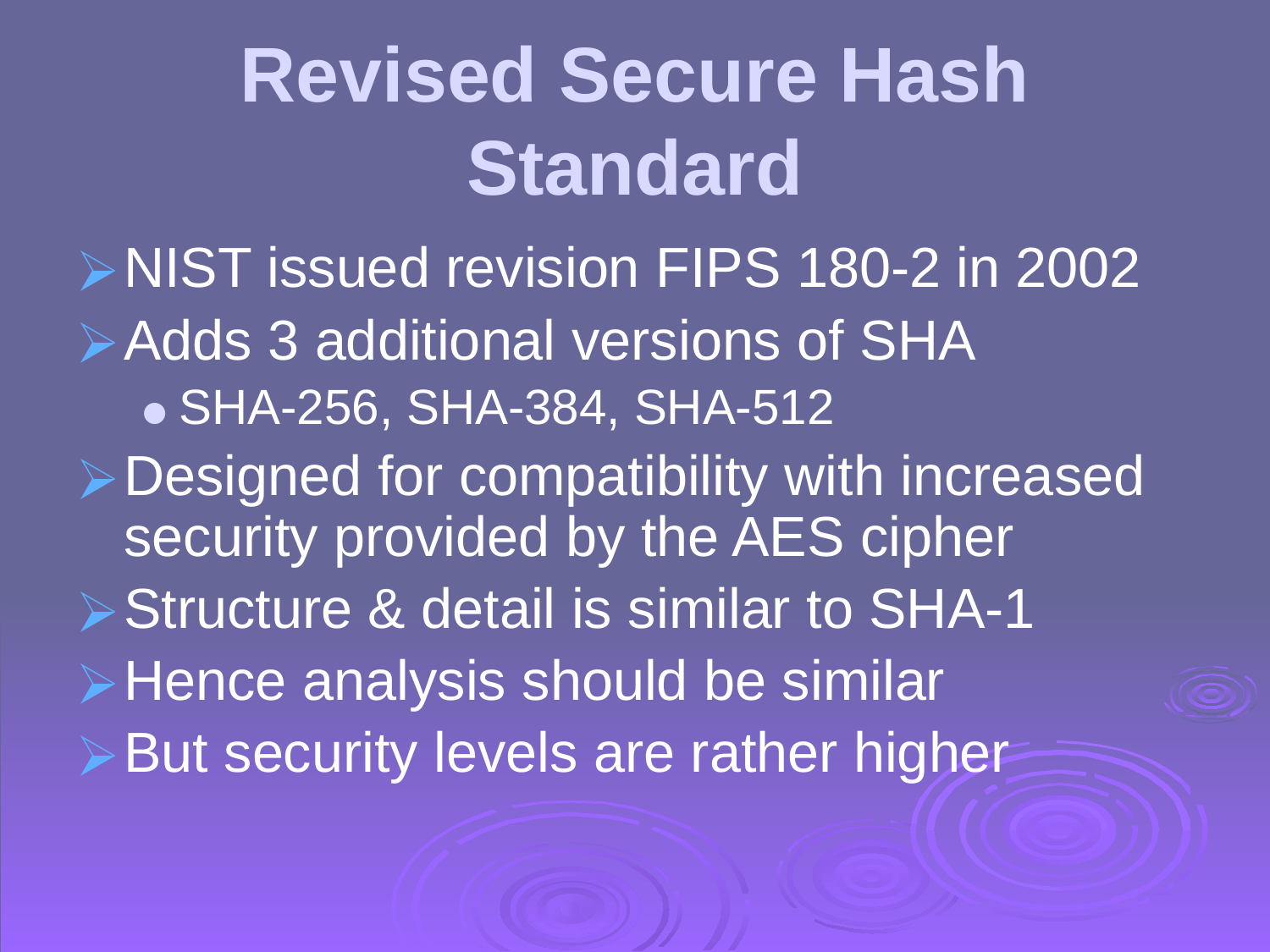

# Revised Secure Hash Standard
NIST issued revision FIPS 180-2 in 2002
Adds 3 additional versions of SHA
SHA-256, SHA-384, SHA-512
Designed for compatibility with increased security provided by the AES cipher
Structure & detail is similar to SHA-1
Hence analysis should be similar
But security levels are rather higher